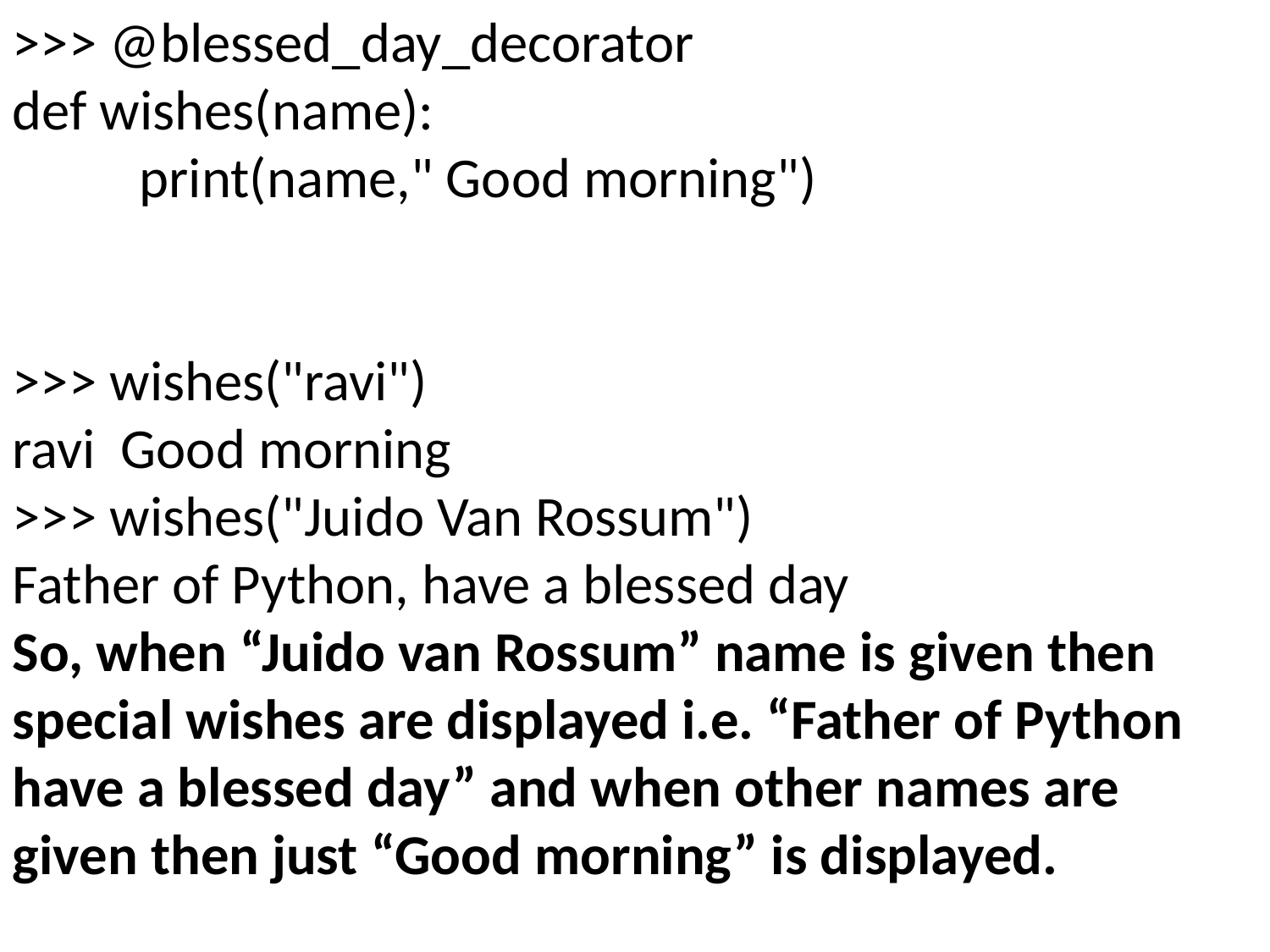

>>> @blessed_day_decorator
def wishes(name):
	print(name," Good morning")

>>> wishes("ravi")
ravi  Good morning
>>> wishes("Juido Van Rossum")
Father of Python, have a blessed day
So, when “Juido van Rossum” name is given then special wishes are displayed i.e. “Father of Python have a blessed day” and when other names are given then just “Good morning” is displayed.